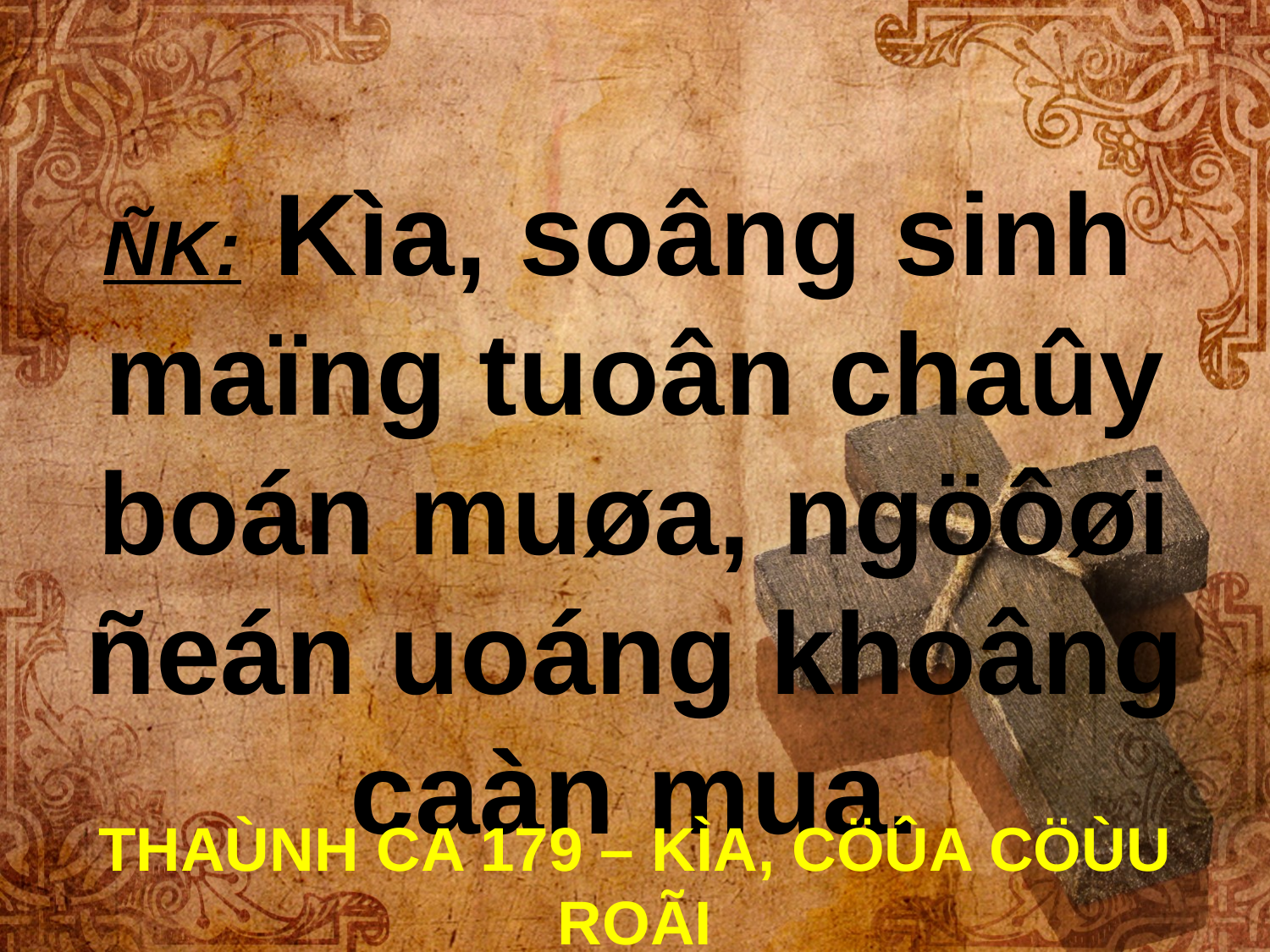

ÑK: Kìa, soâng sinh
maïng tuoân chaûy boán muøa, ngöôøi ñeán uoáng khoâng caàn mua.
THAÙNH CA 179 – KÌA, CÖÛA CÖÙU ROÃI